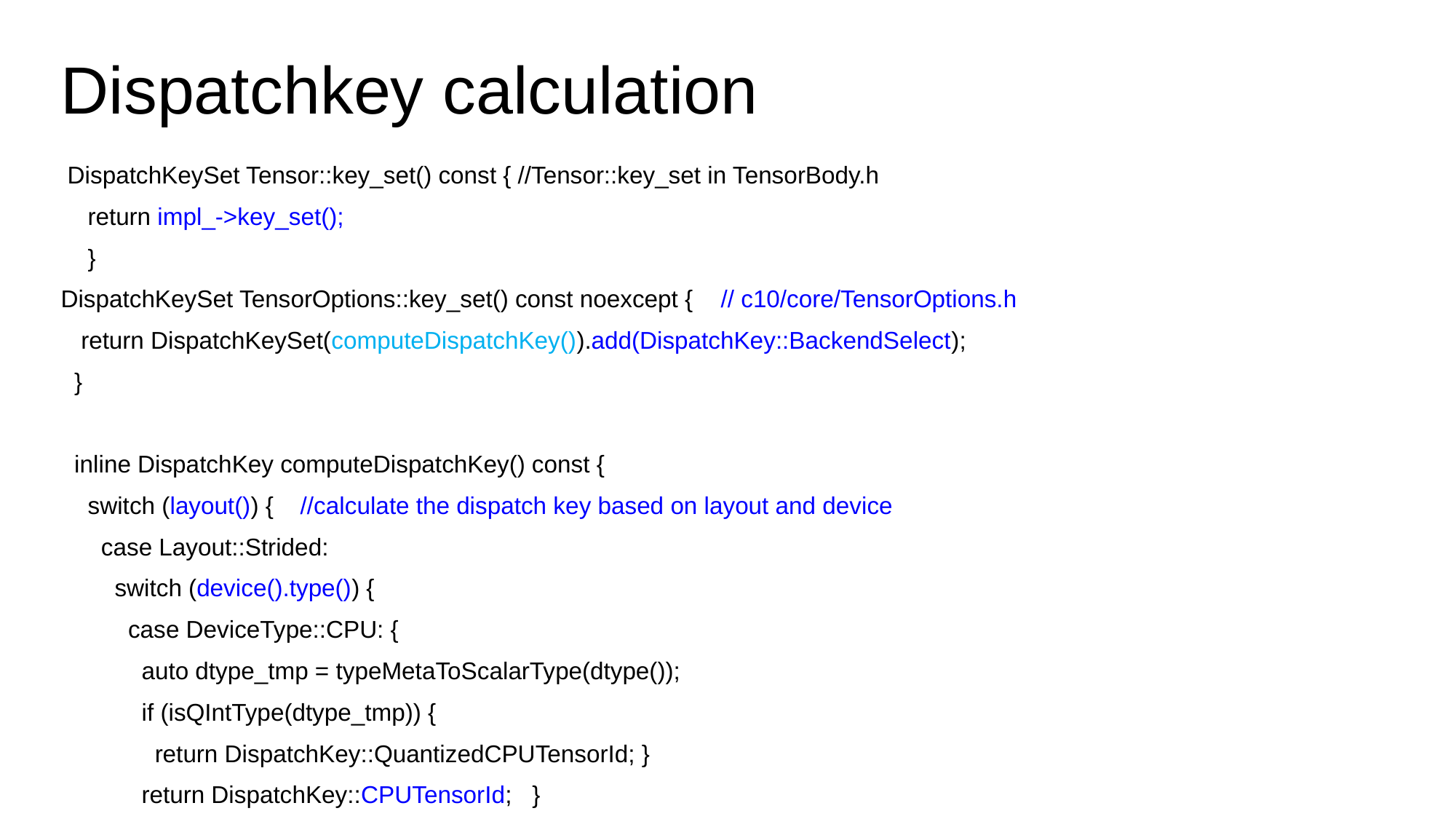

# Dispatchkey calculation
 DispatchKeySet Tensor::key_set() const { //Tensor::key_set in TensorBody.h
    return impl_->key_set();
    }
DispatchKeySet TensorOptions::key_set() const noexcept {    // c10/core/TensorOptions.h
   return DispatchKeySet(computeDispatchKey()).add(DispatchKey::BackendSelect);
  }

  inline DispatchKey computeDispatchKey() const {
    switch (layout()) {    //calculate the dispatch key based on layout and device
      case Layout::Strided:
        switch (device().type()) {
          case DeviceType::CPU: {
            auto dtype_tmp = typeMetaToScalarType(dtype());
            if (isQIntType(dtype_tmp)) {
              return DispatchKey::QuantizedCPUTensorId; }
            return DispatchKey::CPUTensorId;   }